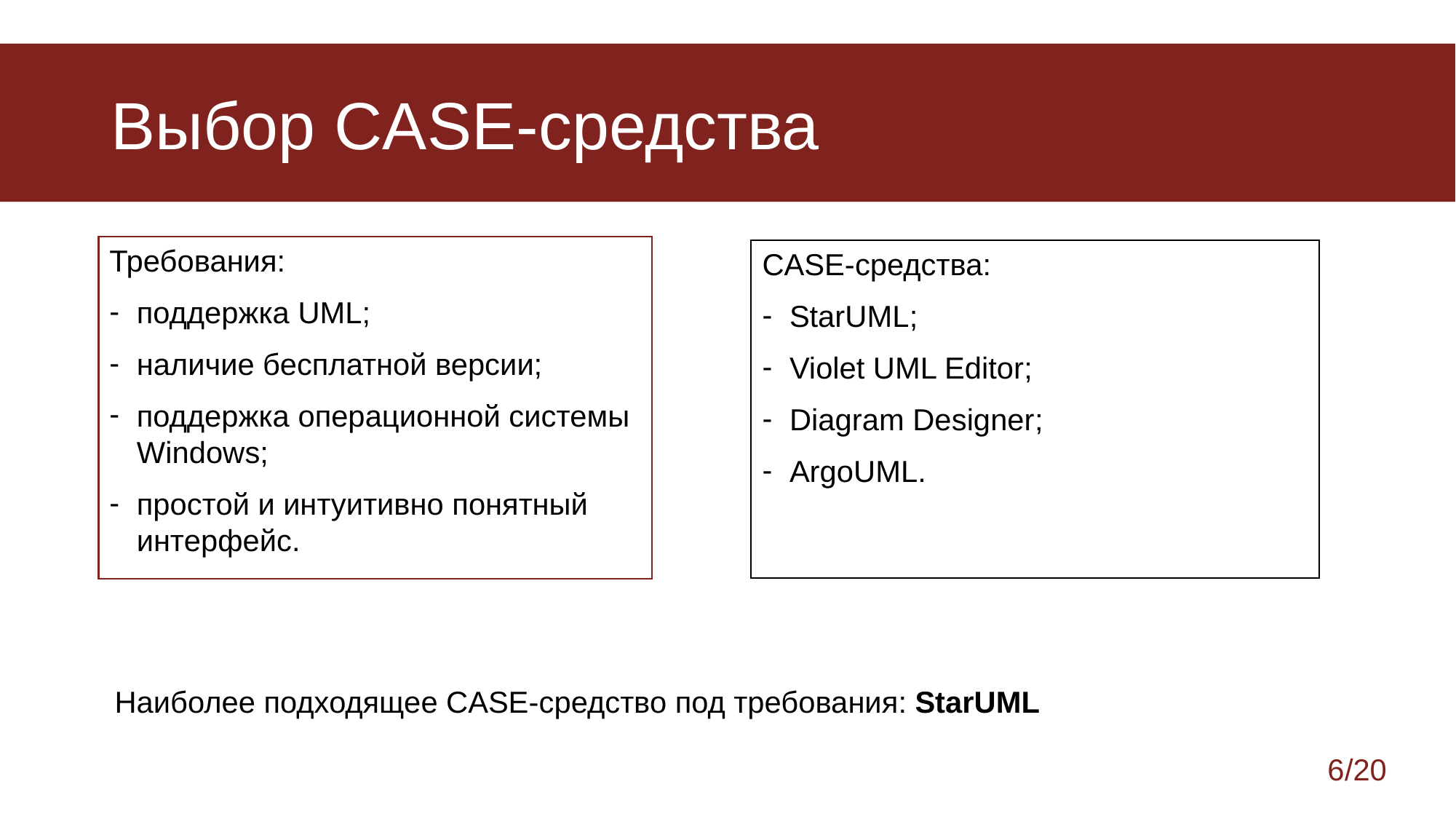

# Выбор CASE-средства
Требования:
поддержка UML;
наличие бесплатной версии;
поддержка операционной системы Windows;
простой и интуитивно понятный интерфейс.

CASE-средства:
StarUML;
Violet UML Editor;
Diagram Designer;
ArgoUML.

Наиболее подходящее CASE-средство под требования: StarUML
6
/20